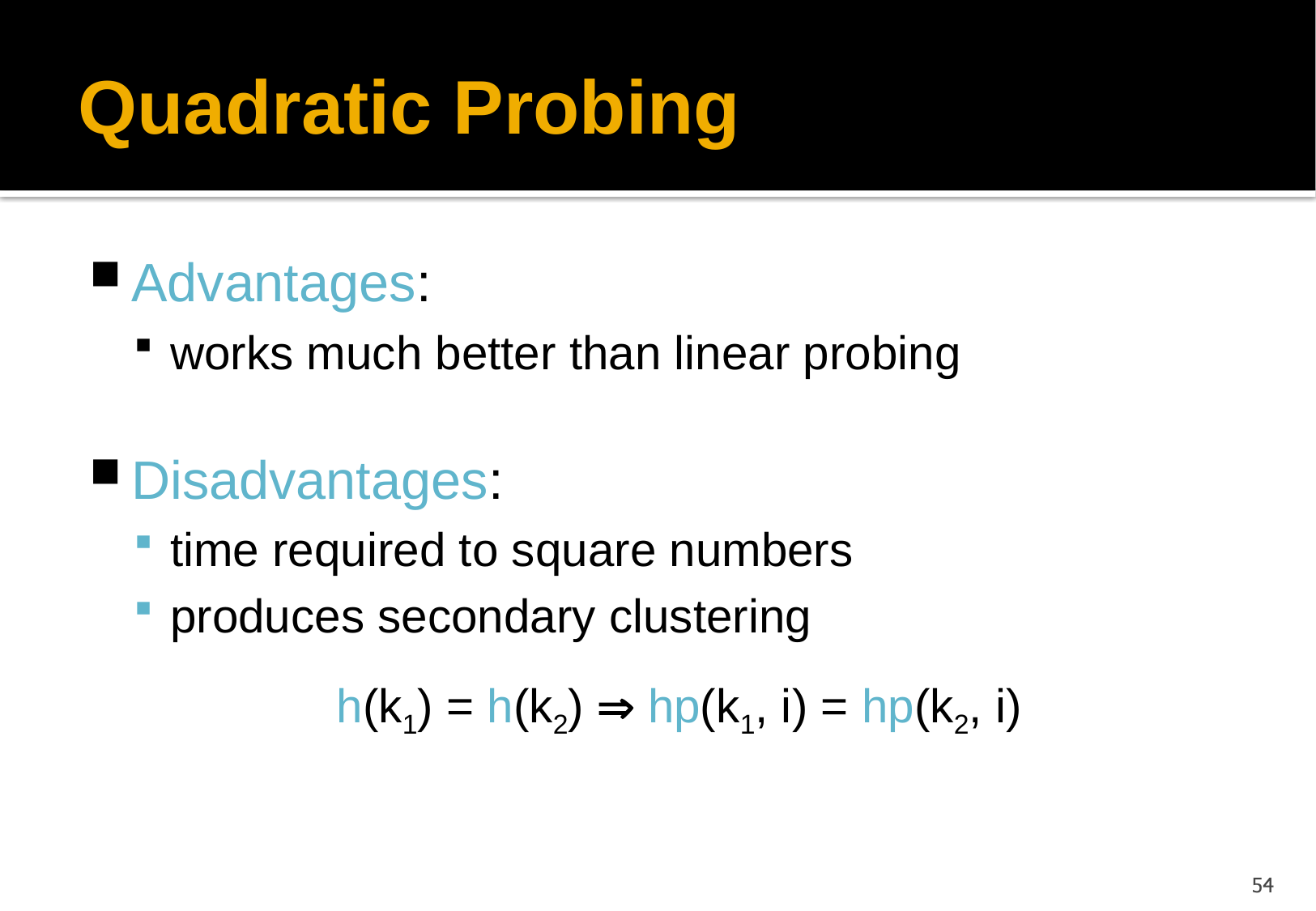

# Quadratic Probing
Advantages:
works much better than linear probing

Disadvantages:
time required to square numbers
produces secondary clustering
h(k1) = h(k2) ⇒ hp(k1, i) = hp(k2, i)

54